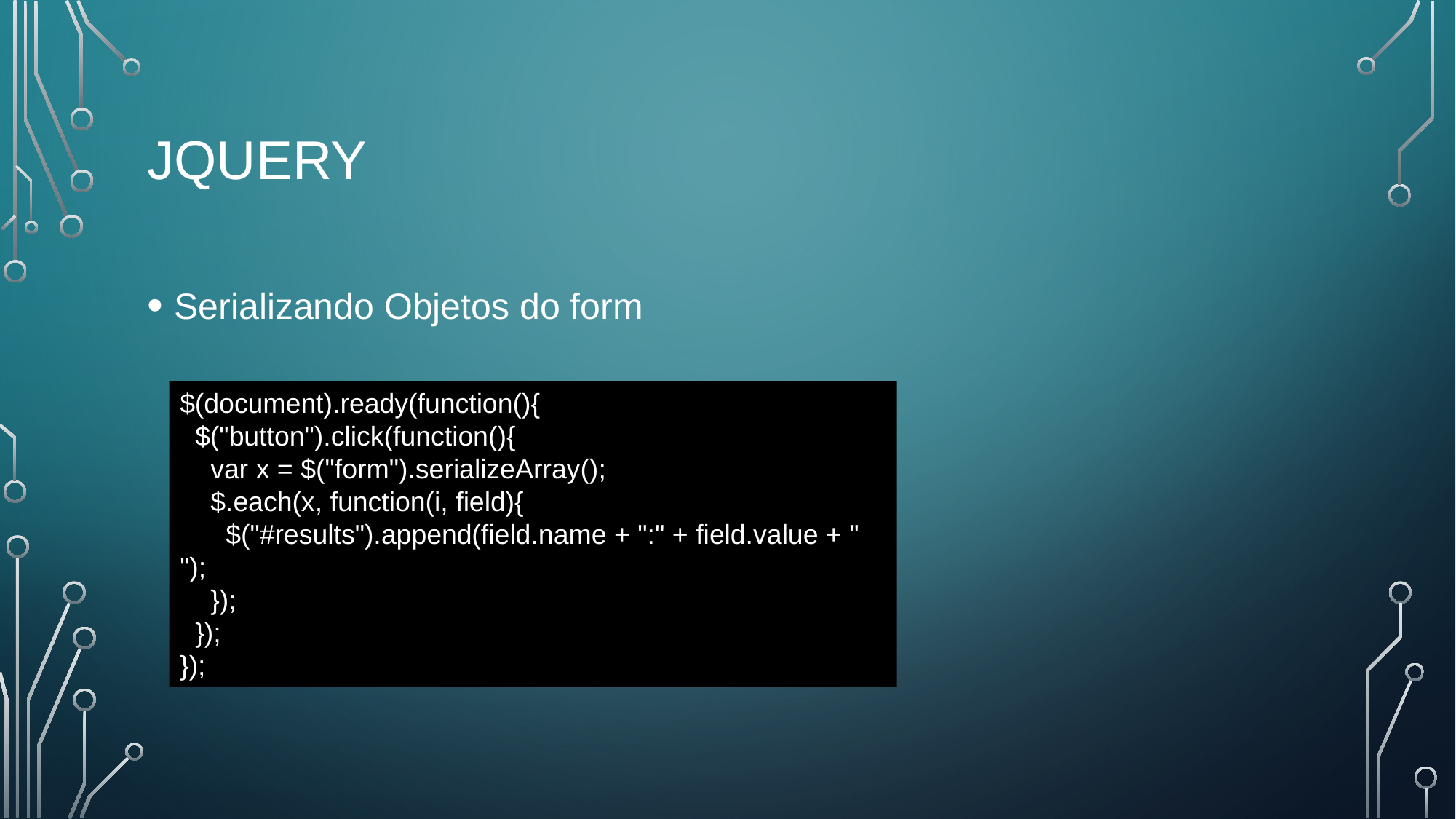

# JQUERY
Serializando Objetos do form
$(document).ready(function(){
  $("button").click(function(){
    var x = $("form").serializeArray();
    $.each(x, function(i, field){
      $("#results").append(field.name + ":" + field.value + " ");
    });
  });
});